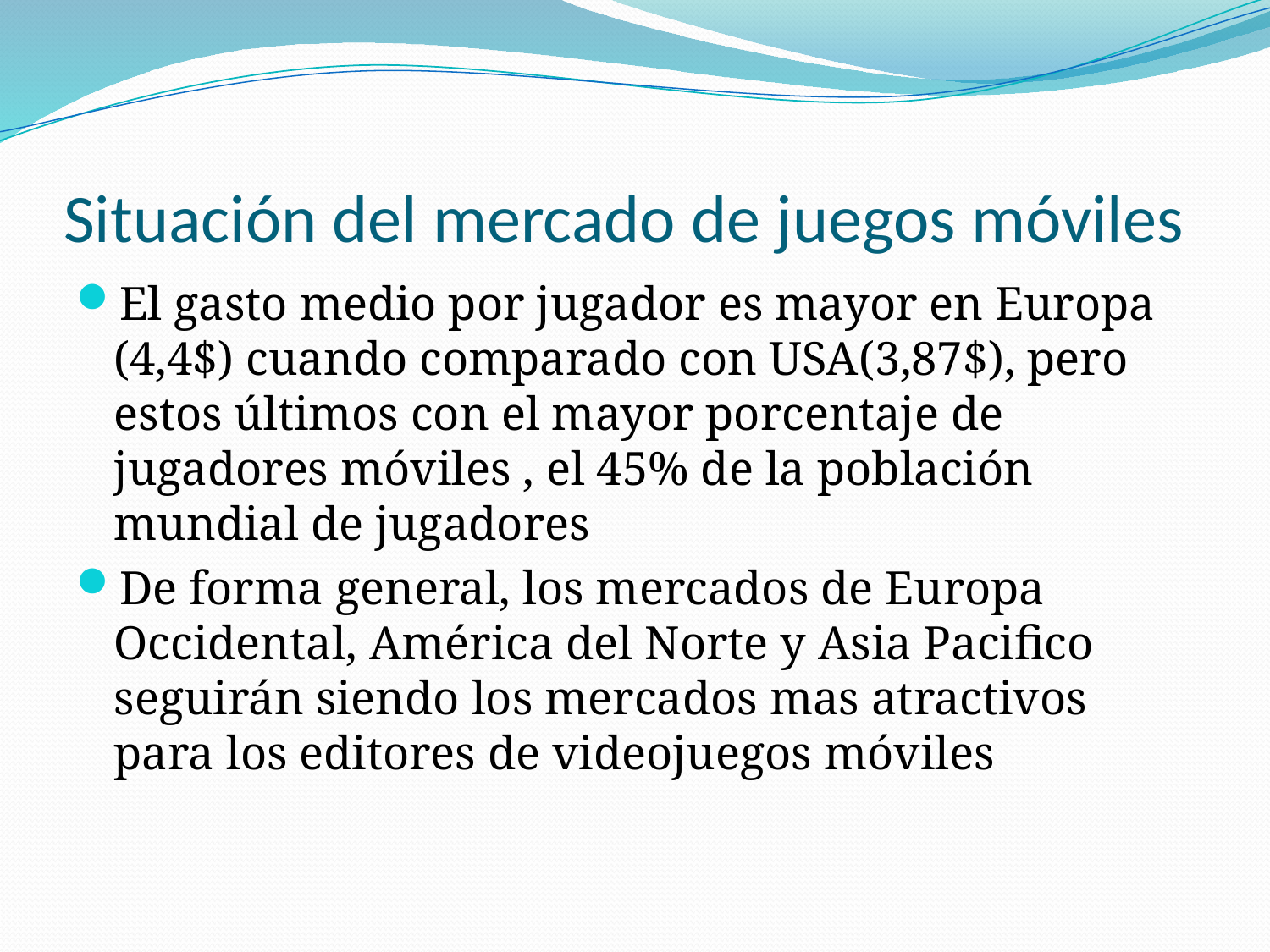

# Situación del mercado de juegos móviles
El gasto medio por jugador es mayor en Europa (4,4$) cuando comparado con USA(3,87$), pero estos últimos con el mayor porcentaje de jugadores móviles , el 45% de la población mundial de jugadores
De forma general, los mercados de Europa Occidental, América del Norte y Asia Pacifico seguirán siendo los mercados mas atractivos para los editores de videojuegos móviles